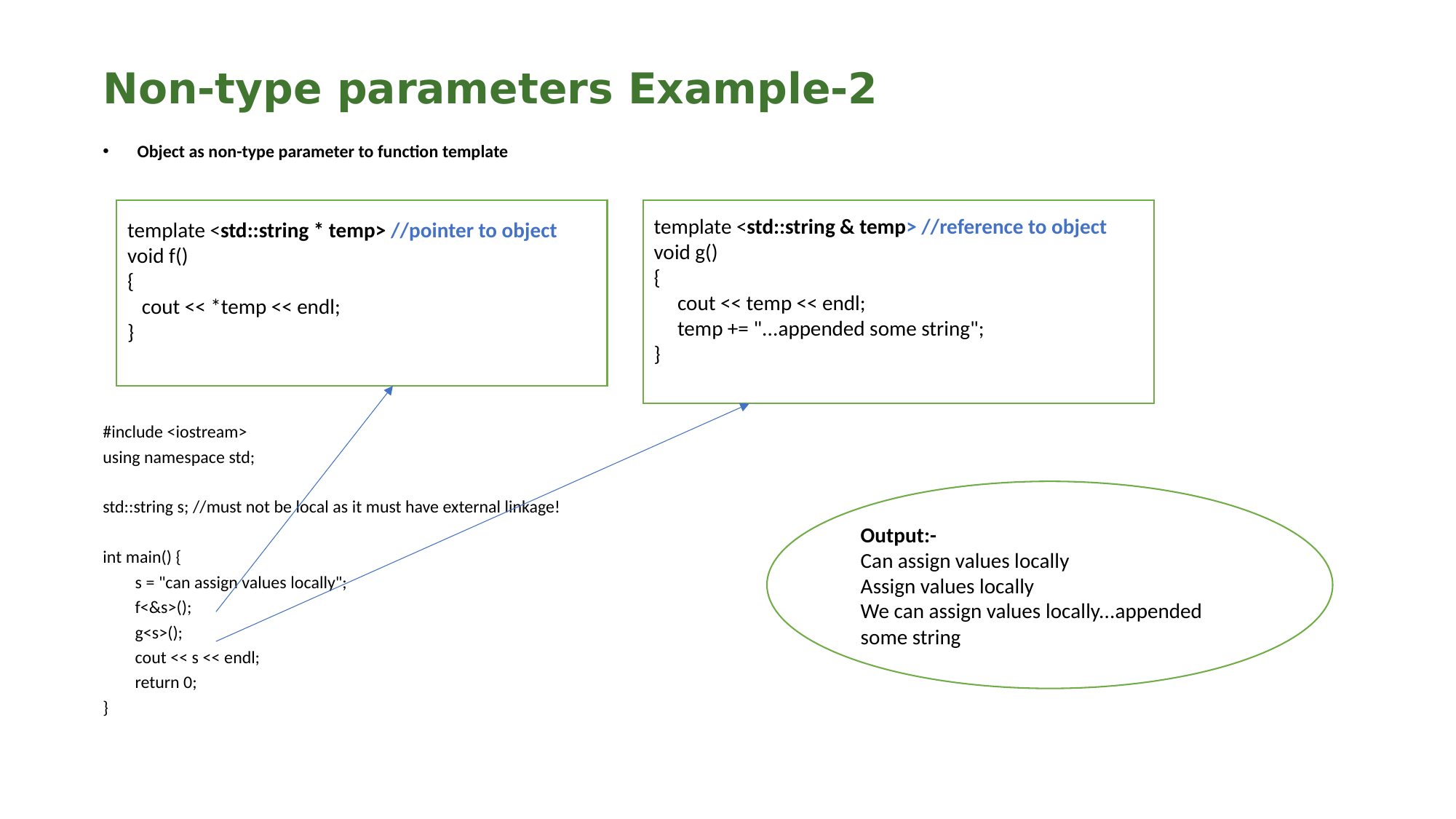

# Non-type parameters Example-2
Object as non-type parameter to function template

#include <iostream>
using namespace std;

std::string s; //must not be local as it must have external linkage!

int main() {
        s = "can assign values locally";
        f<&s>();
        g<s>();
        cout << s << endl;
        return 0;
}
template <std::string * temp> //pointer to object
void f()
{
   cout << *temp << endl;
}

template <std::string & temp> //reference to object
void g()
{
     cout << temp << endl;
     temp += "...appended some string";
}

Output:-
Can assign values locally
Assign values locally
We can assign values locally...appended some string